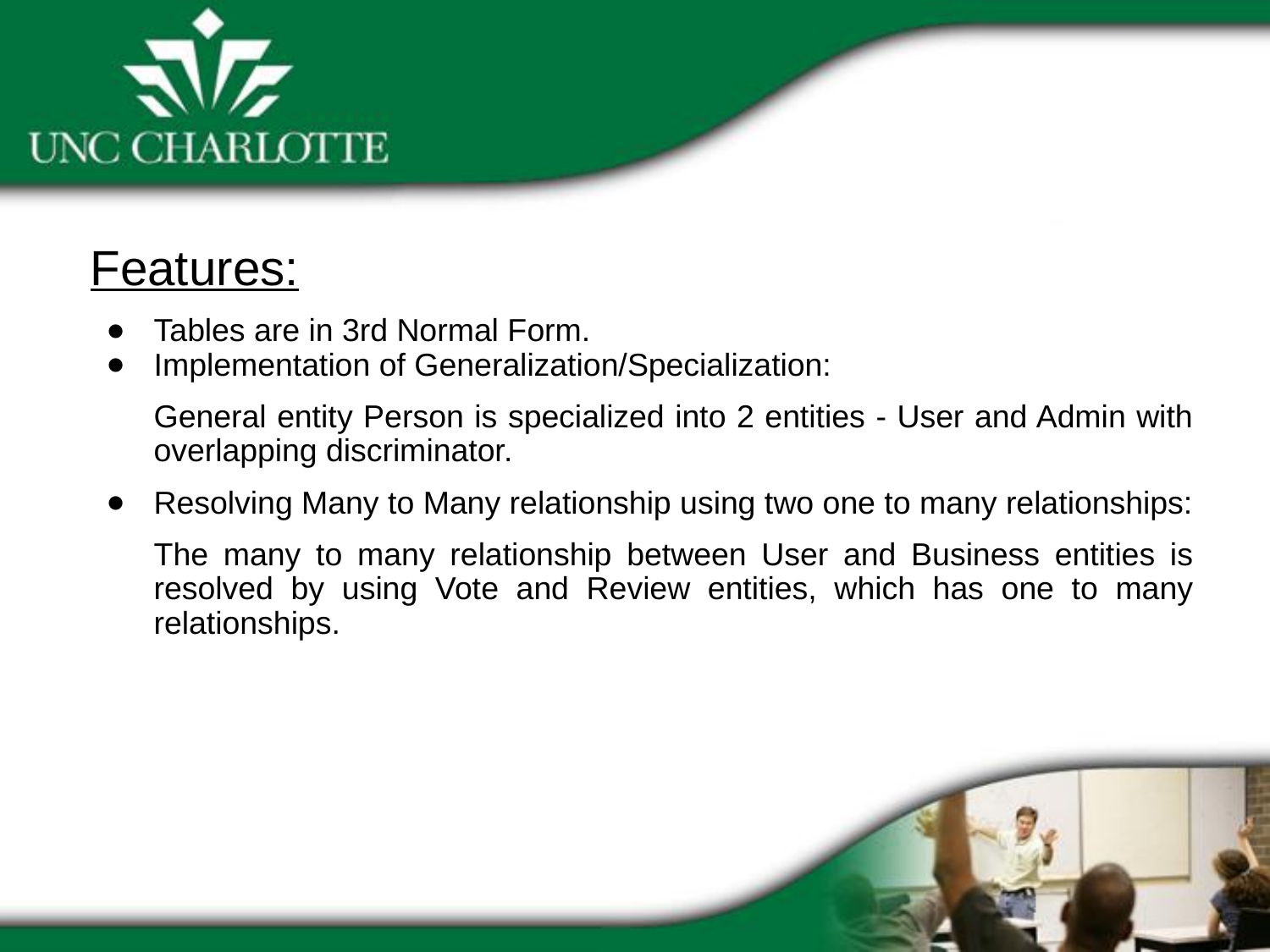

Features:
Tables are in 3rd Normal Form.
Implementation of Generalization/Specialization:
General entity Person is specialized into 2 entities - User and Admin with overlapping discriminator.
Resolving Many to Many relationship using two one to many relationships:
The many to many relationship between User and Business entities is resolved by using Vote and Review entities, which has one to many relationships.